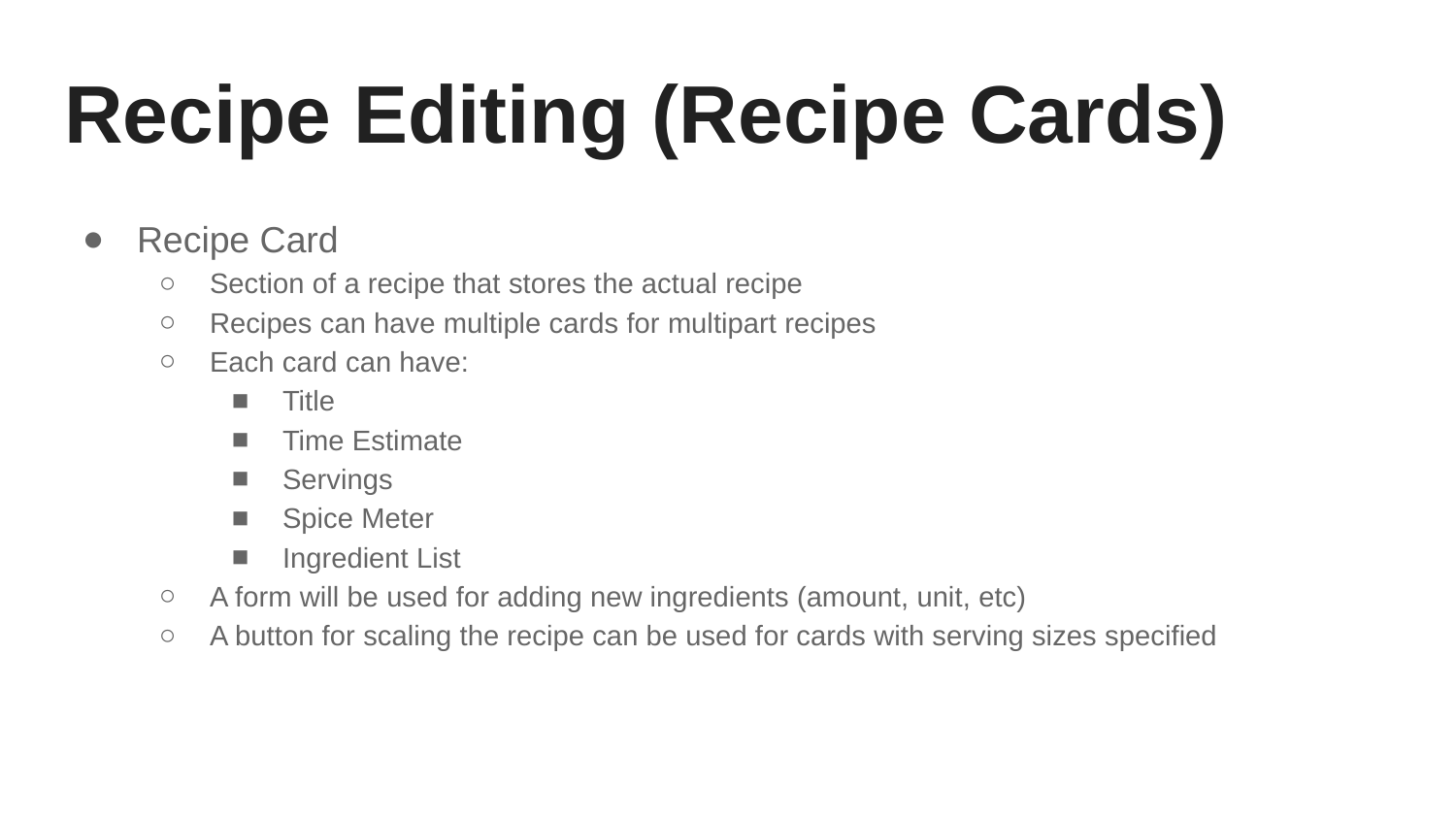

# Recipe Editing (Recipe Cards)
Recipe Card
Section of a recipe that stores the actual recipe
Recipes can have multiple cards for multipart recipes
Each card can have:
Title
Time Estimate
Servings
Spice Meter
Ingredient List
A form will be used for adding new ingredients (amount, unit, etc)
A button for scaling the recipe can be used for cards with serving sizes specified